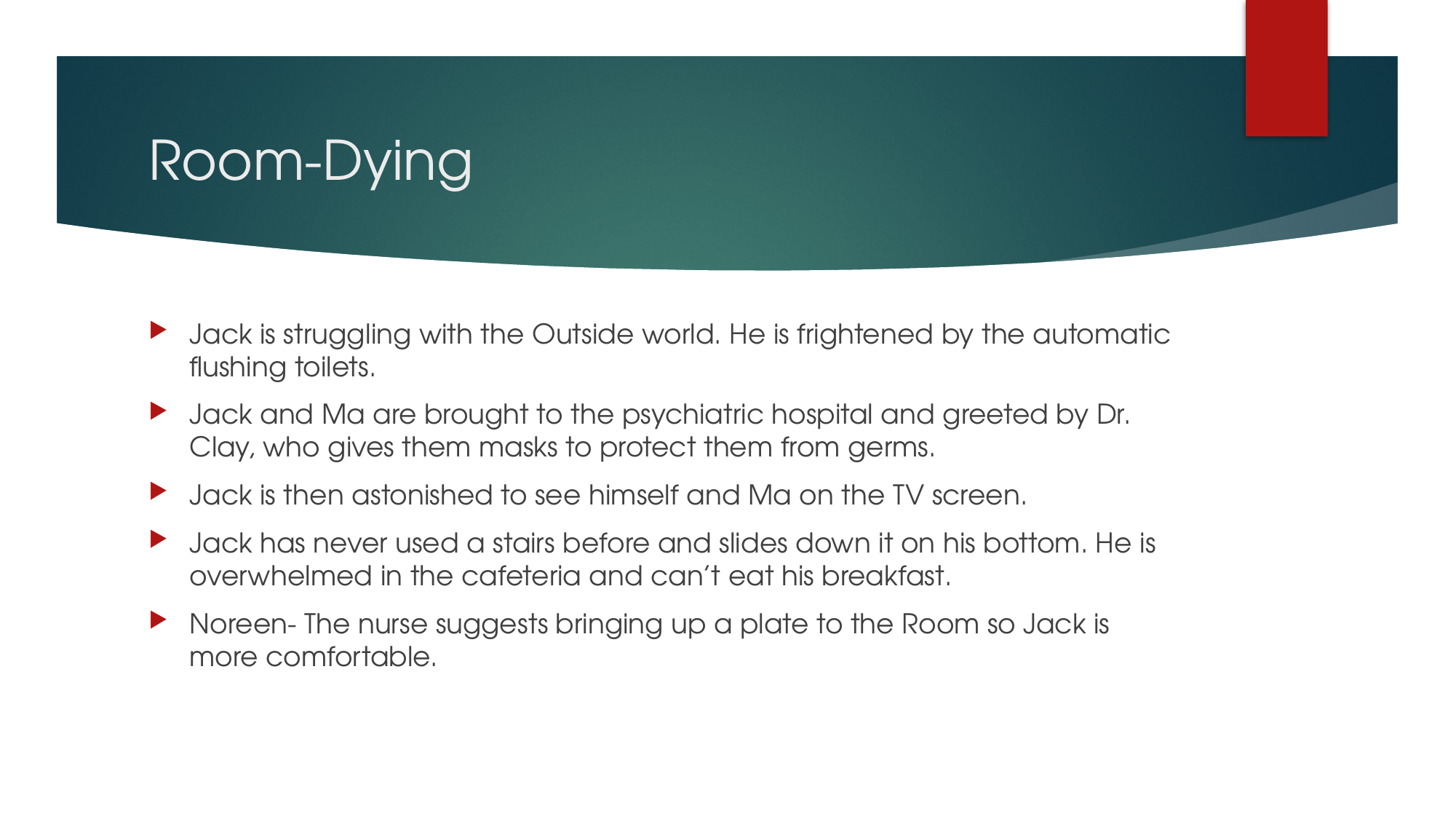

# Room-Dying
Jack is struggling with the Outside world. He is frightened by the automatic flushing toilets.
Jack and Ma are brought to the psychiatric hospital and greeted by Dr. Clay, who gives them masks to protect them from germs.
Jack is then astonished to see himself and Ma on the TV screen.
Jack has never used a stairs before and slides down it on his bottom. He is overwhelmed in the cafeteria and can’t eat his breakfast.
Noreen- The nurse suggests bringing up a plate to the Room so Jack is more comfortable.